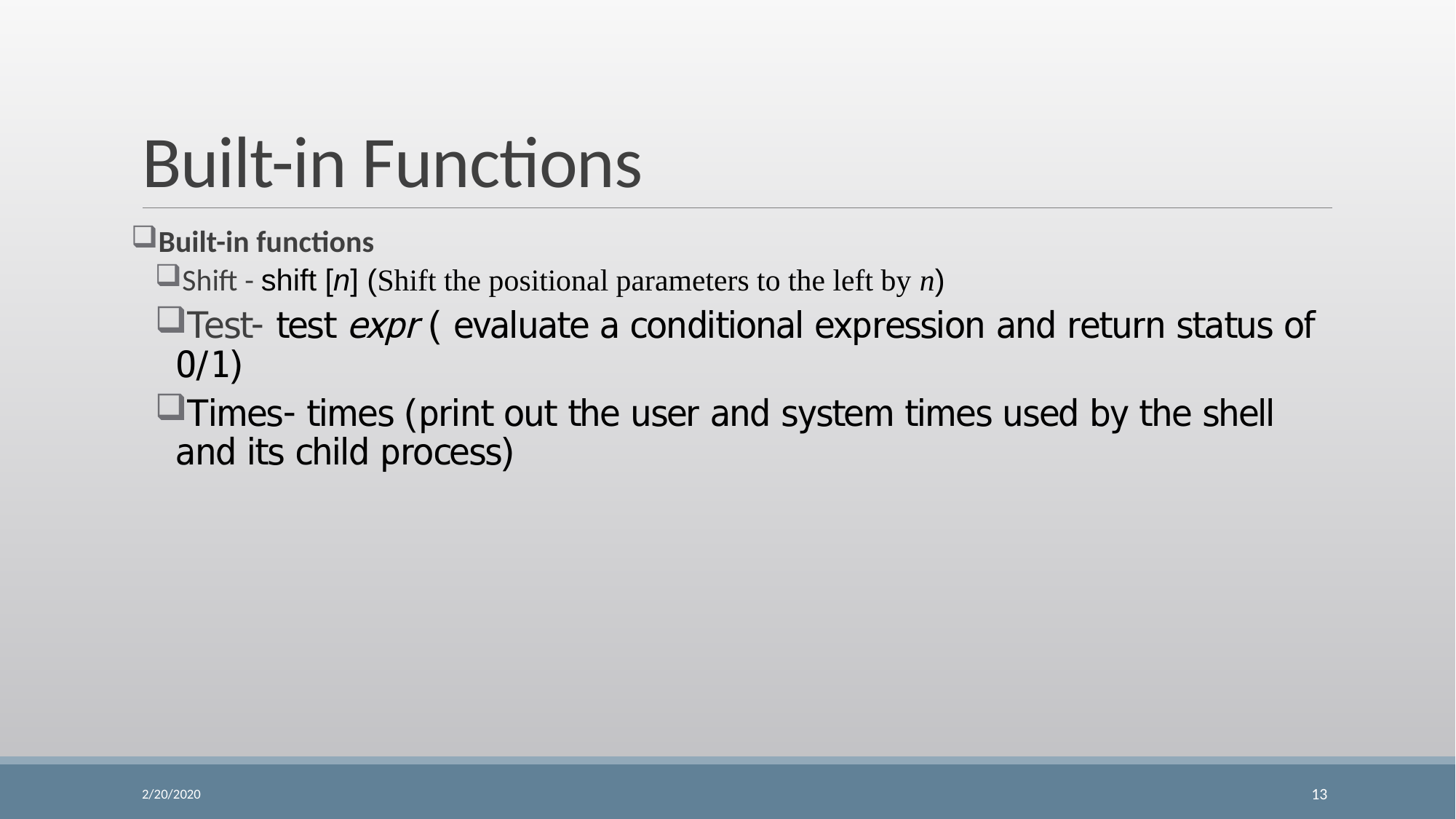

# Built-in Functions
Built-in functions
Shift - shift [n] (Shift the positional parameters to the left by n)
Test- test expr ( evaluate a conditional expression and return status of 0/1)
Times- times (print out the user and system times used by the shell and its child process)

2/20/2020
13